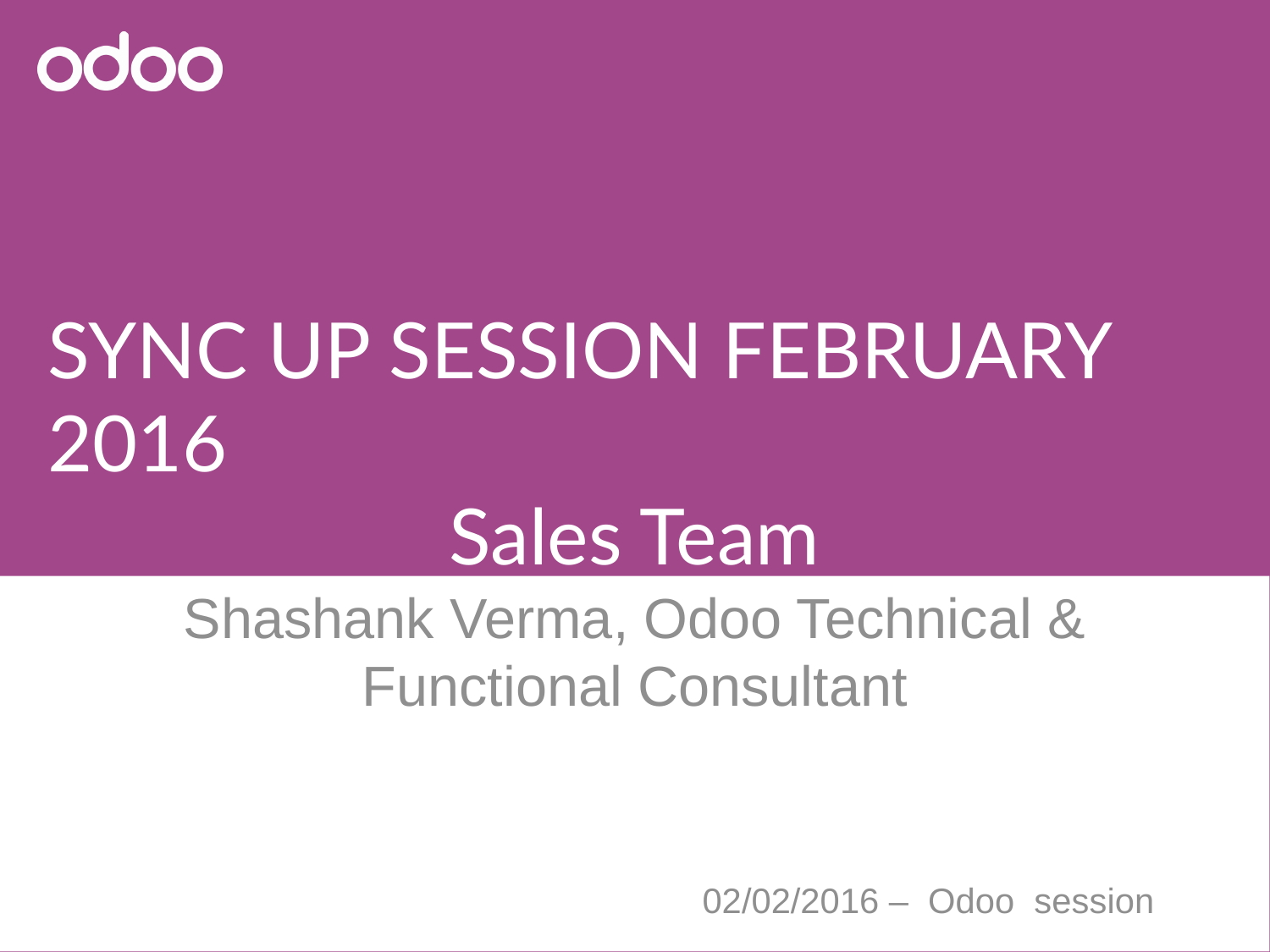

SYNC UP SESSION FEBRUARY 2016
Sales Team
Shashank Verma, Odoo Technical & Functional Consultant
02/02/2016 –  Odoo  session